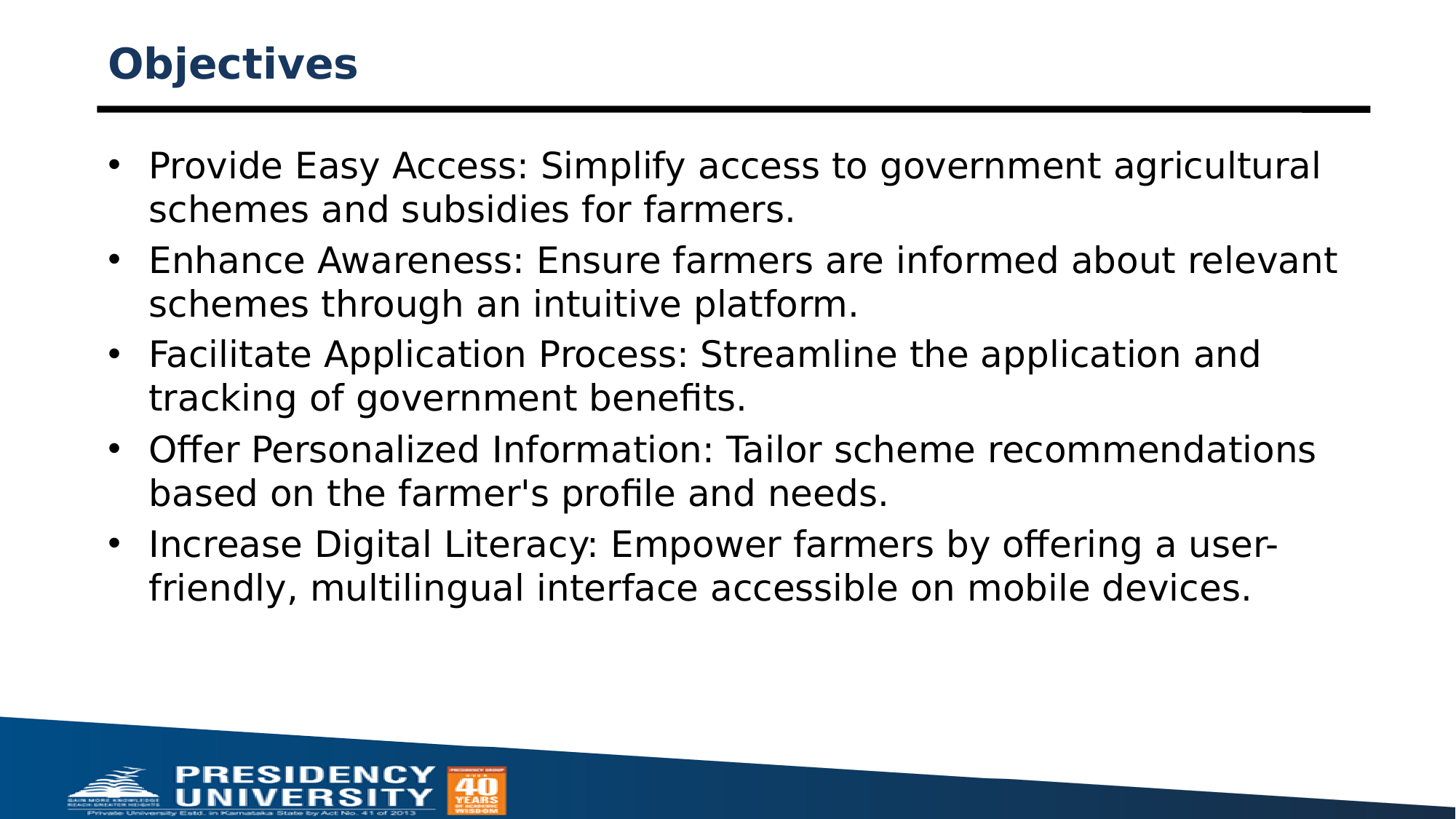

# Objectives
Provide Easy Access: Simplify access to government agricultural schemes and subsidies for farmers.
Enhance Awareness: Ensure farmers are informed about relevant schemes through an intuitive platform.
Facilitate Application Process: Streamline the application and tracking of government benefits.
Offer Personalized Information: Tailor scheme recommendations based on the farmer's profile and needs.
Increase Digital Literacy: Empower farmers by offering a user-friendly, multilingual interface accessible on mobile devices.